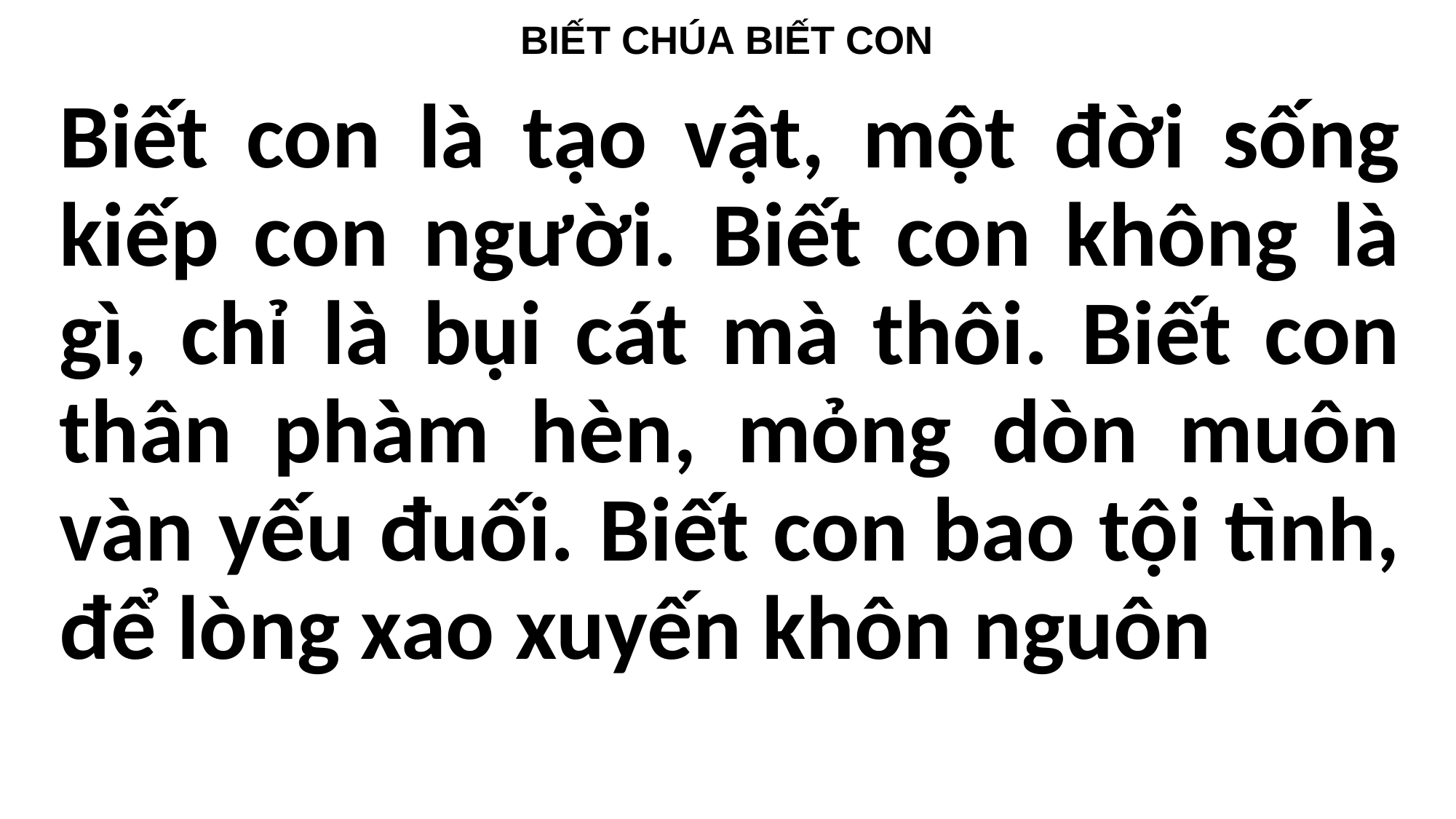

# BIẾT CHÚA BIẾT CON
Biết con là tạo vật, một đời sống kiếp con người. Biết con không là gì, chỉ là bụi cát mà thôi. Biết con thân phàm hèn, mỏng dòn muôn vàn yếu đuối. Biết con bao tội tình, để lòng xao xuyến khôn nguôn